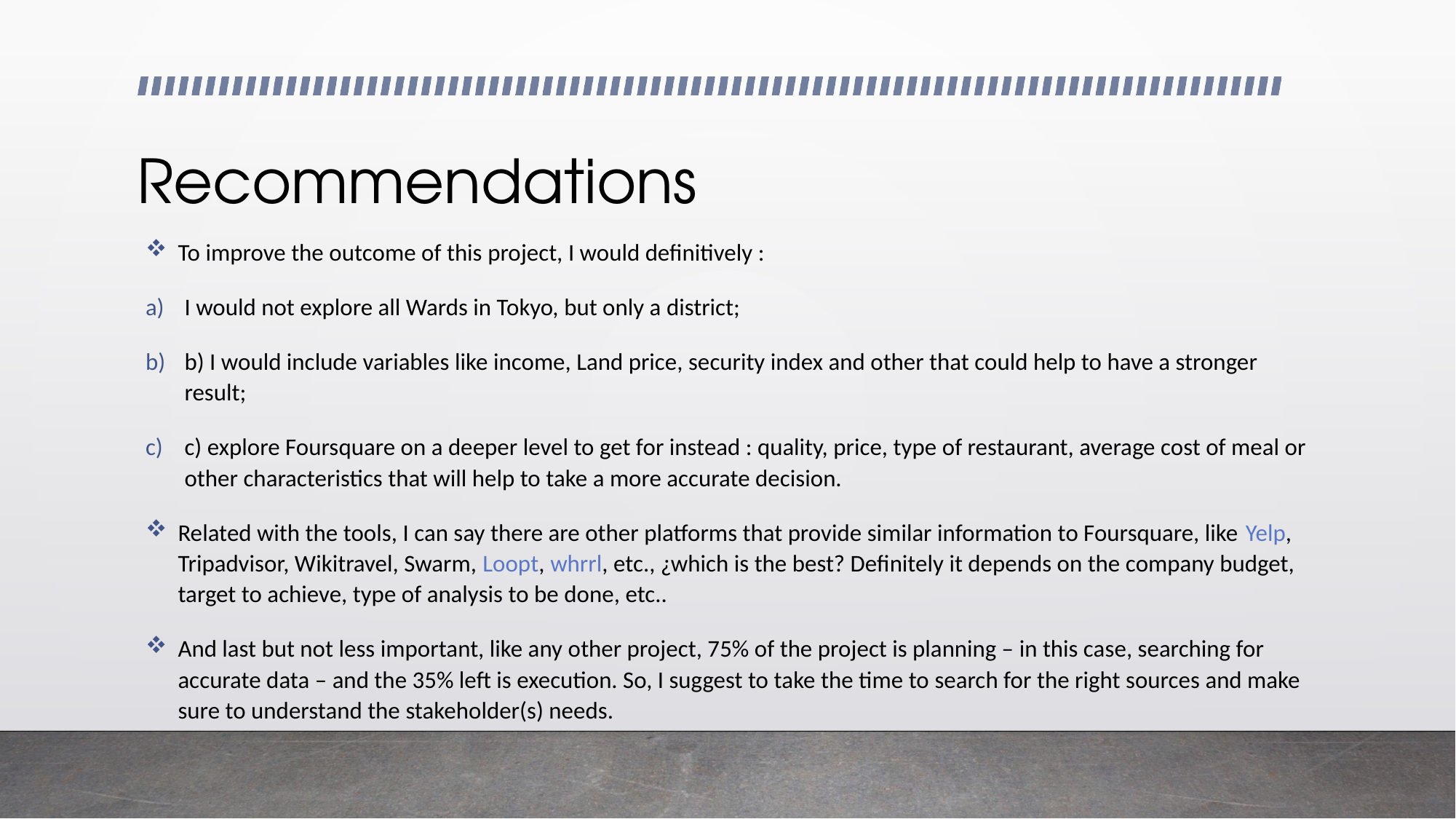

# Recommendations
To improve the outcome of this project, I would definitively :
I would not explore all Wards in Tokyo, but only a district;
b) I would include variables like income, Land price, security index and other that could help to have a stronger result;
c) explore Foursquare on a deeper level to get for instead : quality, price, type of restaurant, average cost of meal or other characteristics that will help to take a more accurate decision.
Related with the tools, I can say there are other platforms that provide similar information to Foursquare, like Yelp, Tripadvisor, Wikitravel, Swarm, Loopt, whrrl, etc., ¿which is the best? Definitely it depends on the company budget, target to achieve, type of analysis to be done, etc..
And last but not less important, like any other project, 75% of the project is planning – in this case, searching for accurate data – and the 35% left is execution. So, I suggest to take the time to search for the right sources and make sure to understand the stakeholder(s) needs.